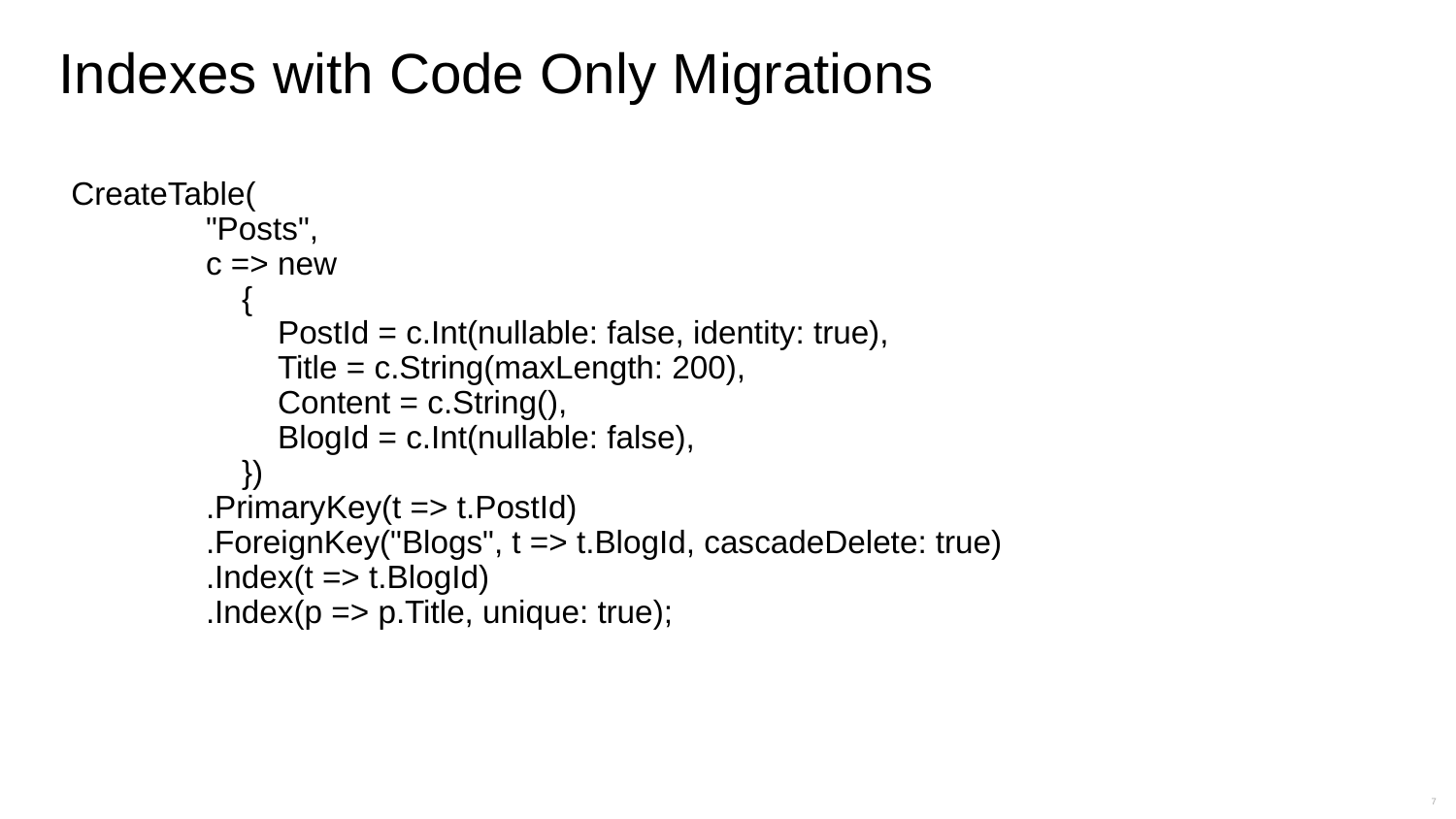

# Indexes with Code Only Migrations
 CreateTable(
                "Posts",
                c => new
                    {
                        PostId = c.Int(nullable: false, identity: true),
                        Title = c.String(maxLength: 200),
                        Content = c.String(),
                        BlogId = c.Int(nullable: false),
                    })
                .PrimaryKey(t => t.PostId)
                .ForeignKey("Blogs", t => t.BlogId, cascadeDelete: true)
                .Index(t => t.BlogId)
                .Index(p => p.Title, unique: true);
7